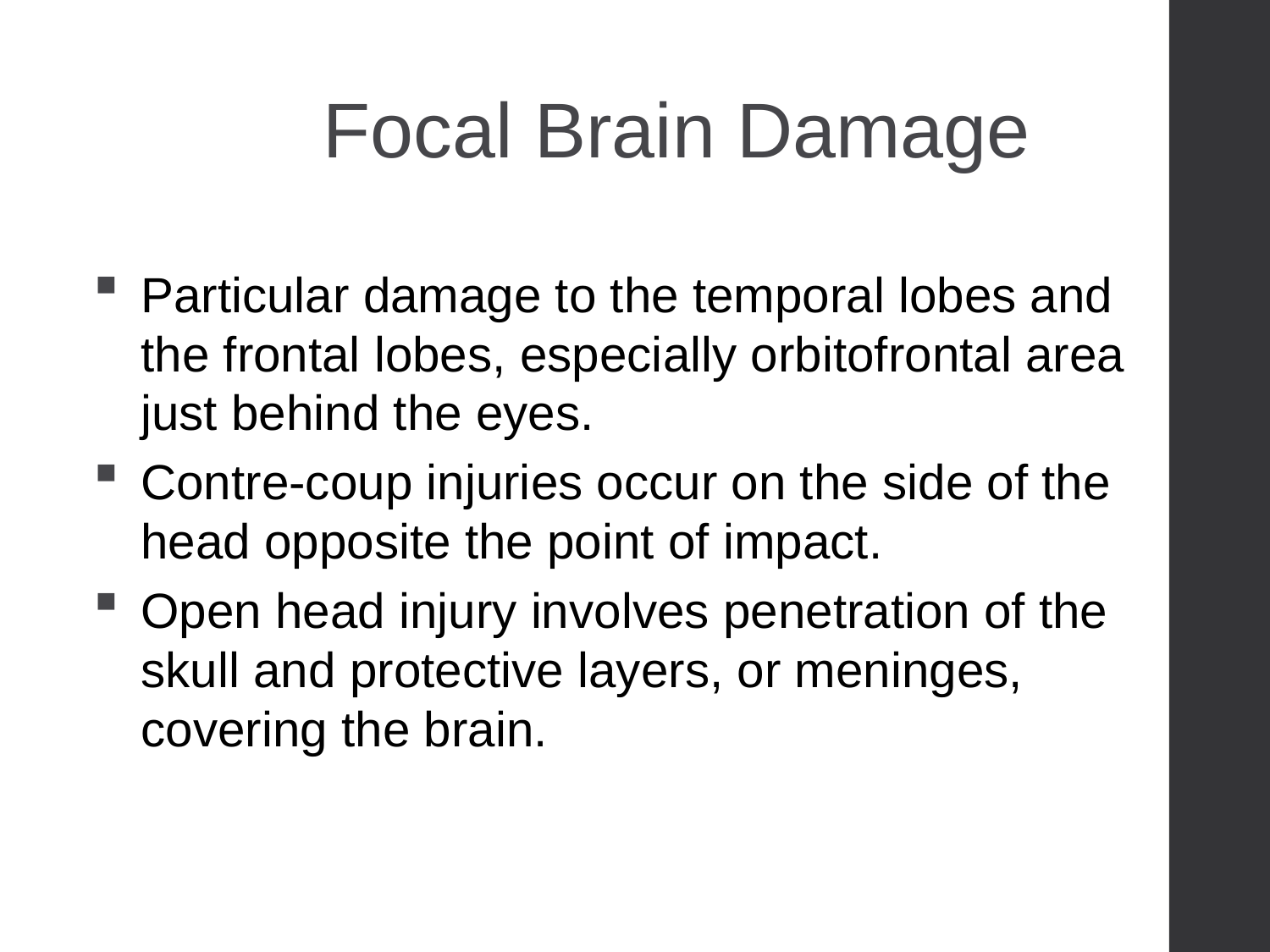

Focal Brain Damage
Particular damage to the temporal lobes and the frontal lobes, especially orbitofrontal area just behind the eyes.
Contre-coup injuries occur on the side of the head opposite the point of impact.
Open head injury involves penetration of the skull and protective layers, or meninges, covering the brain.